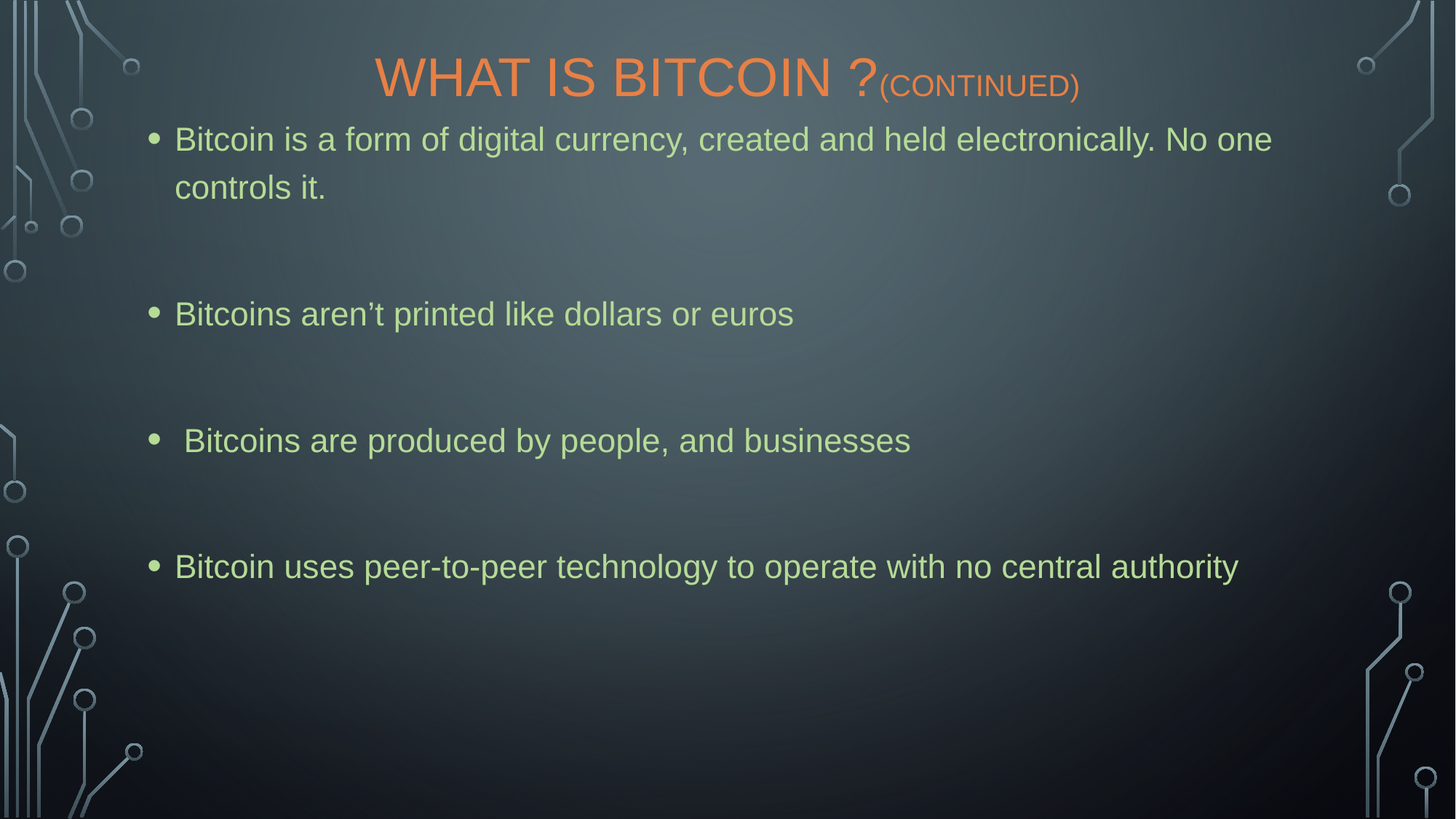

# What is Bitcoin ?(CONTINUED)
Bitcoin is a form of digital currency, created and held electronically. No one controls it.

Bitcoins aren’t printed like dollars or euros

 Bitcoins are produced by people, and businesses

Bitcoin uses peer-to-peer technology to operate with no central authority